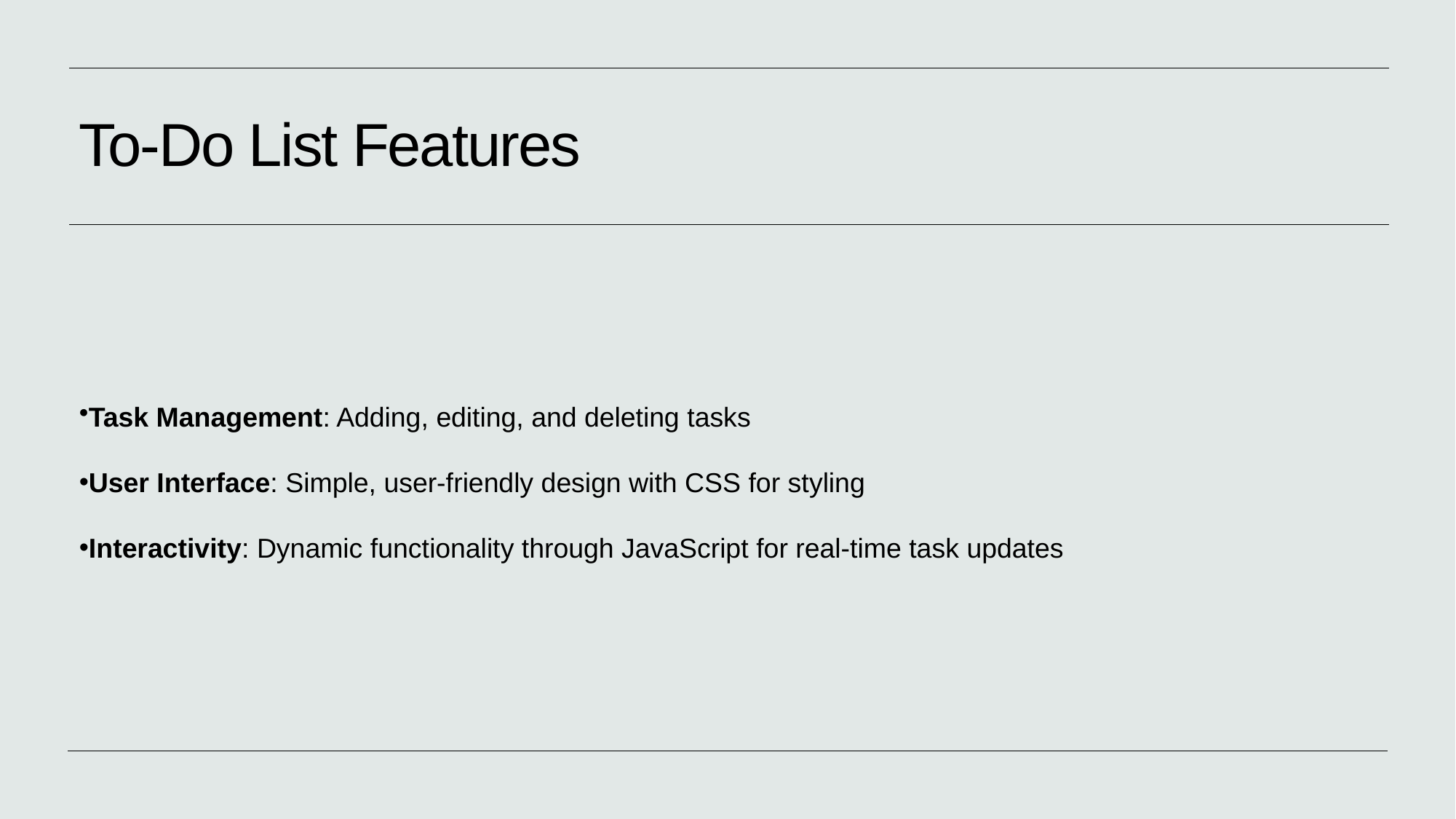

# To-Do List Features
Task Management: Adding, editing, and deleting tasks

User Interface: Simple, user-friendly design with CSS for styling

Interactivity: Dynamic functionality through JavaScript for real-time task updates